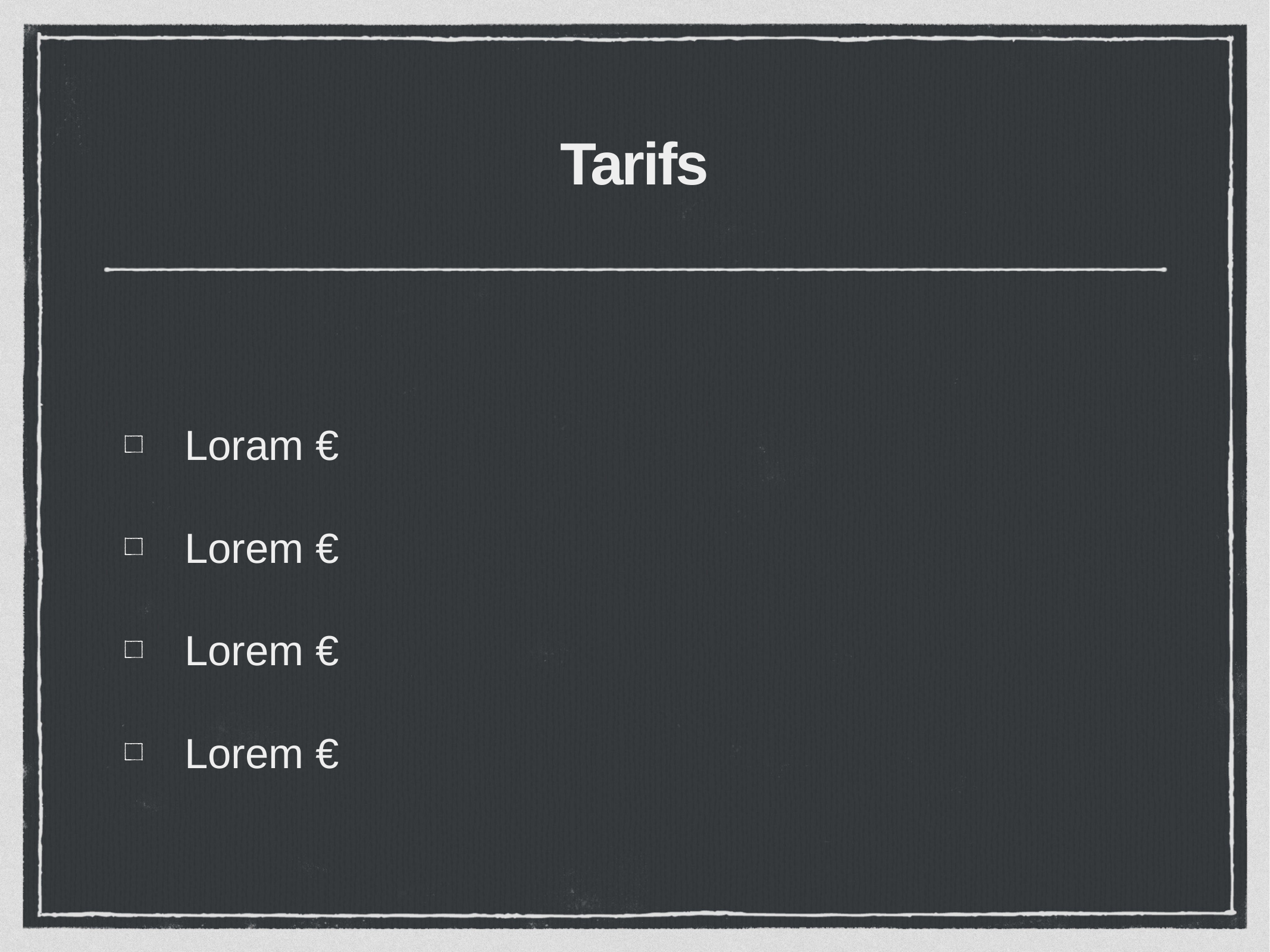

# Tarifs
Loram €
Lorem €
Lorem €
Lorem €